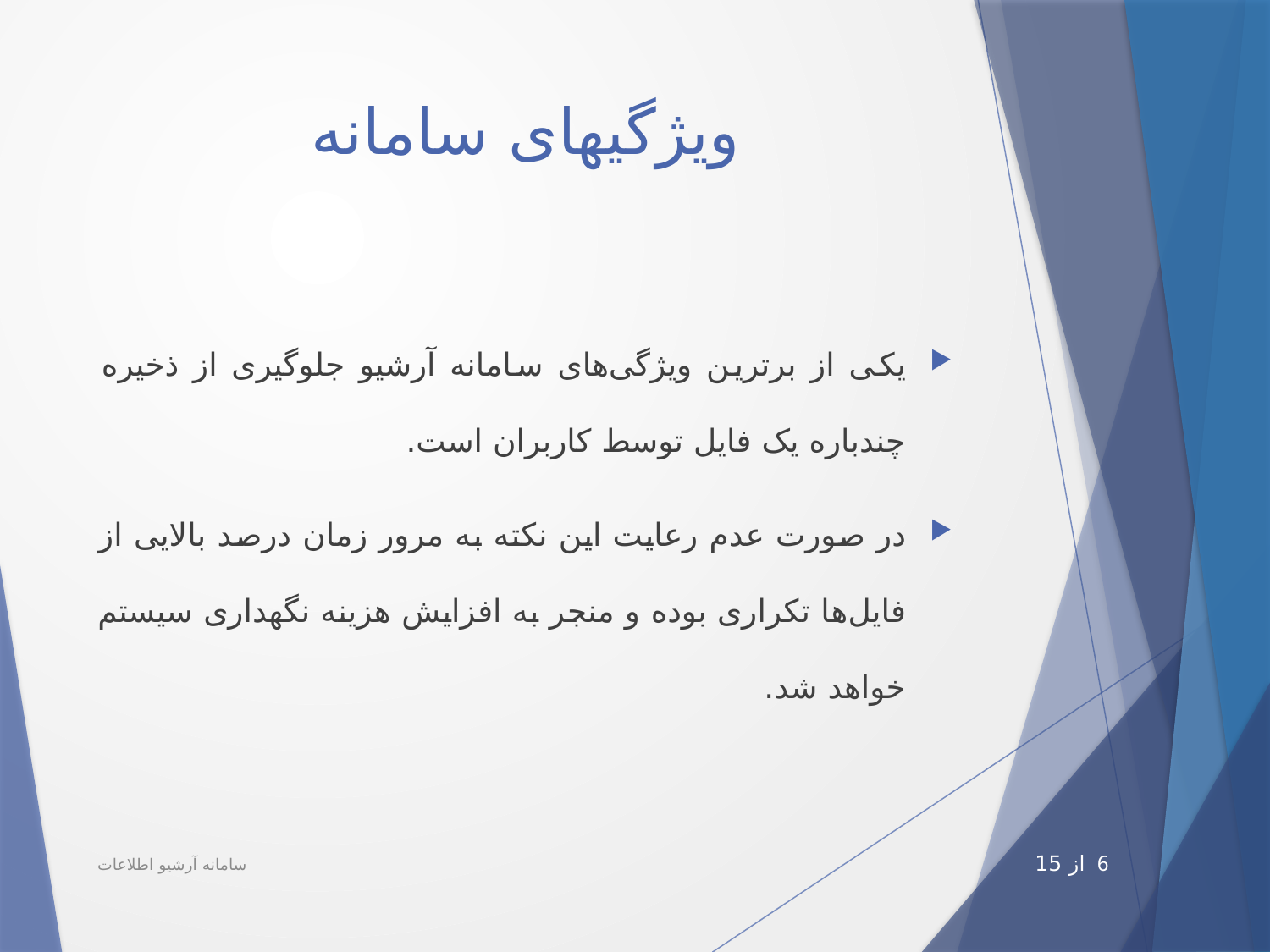

# ویژگی‎های سامانه
یکی از برترین ویژگی‌های سامانه آرشیو جلوگیری از ذخیره چندباره یک فایل توسط کاربران است.
در صورت عدم رعایت این نکته به مرور زمان درصد بالایی از فایل‌ها تکراری بوده و منجر به افزایش هزینه نگهداری سیستم خواهد شد.
سامانه آرشیو اطلاعات
6  از 15